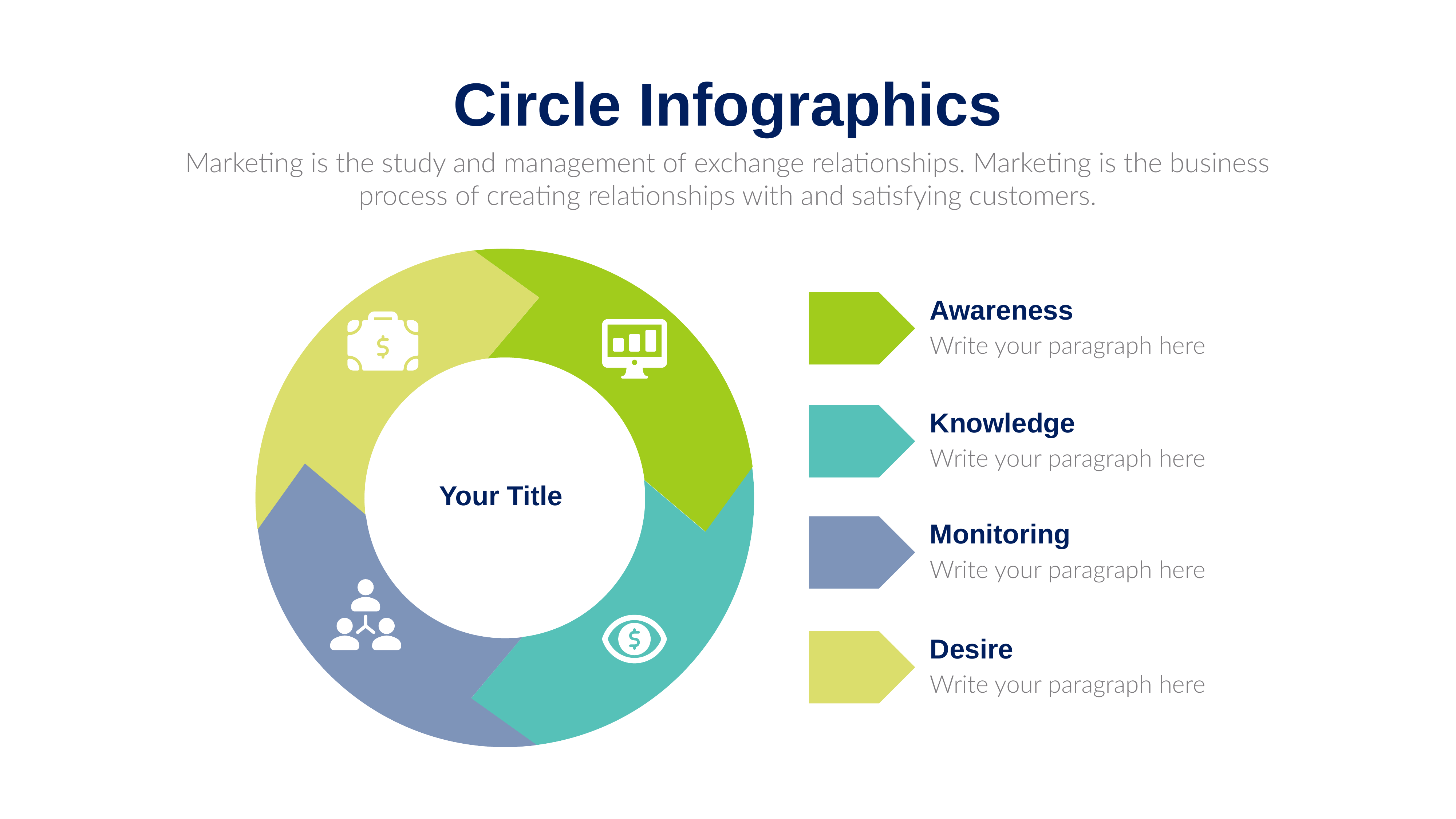

Circle Infographics
Marketing is the study and management of exchange relationships. Marketing is the business process of creating relationships with and satisfying customers.

Awareness

Write your paragraph here

Knowledge

Write your paragraph here

Your Title
Monitoring

Write your paragraph here

Desire

Write your paragraph here